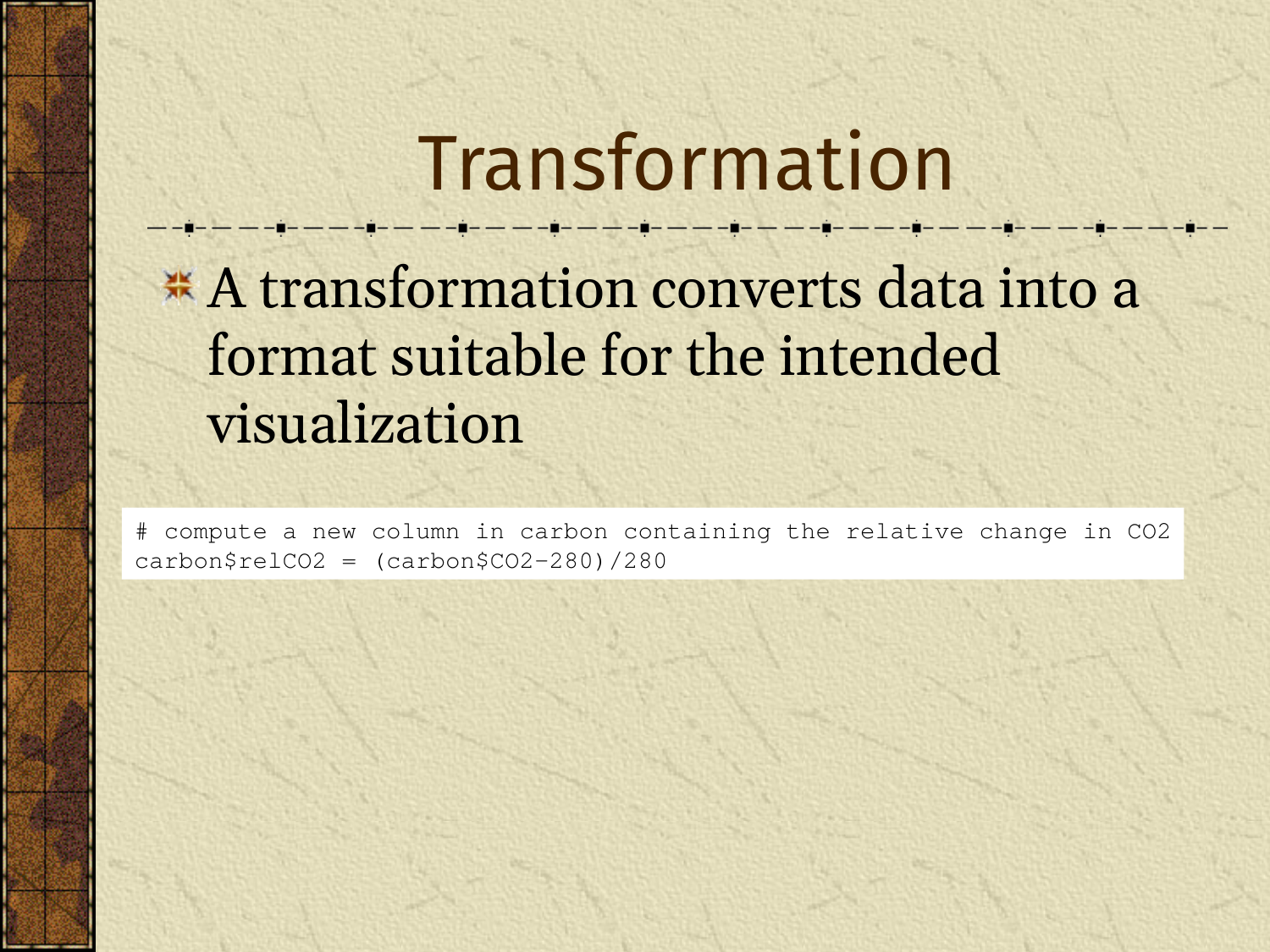

# Transformation
A transformation converts data into a format suitable for the intended visualization
# compute a new column in carbon containing the relative change in CO2
carbon$relCO2 = (carbon$CO2-280)/280